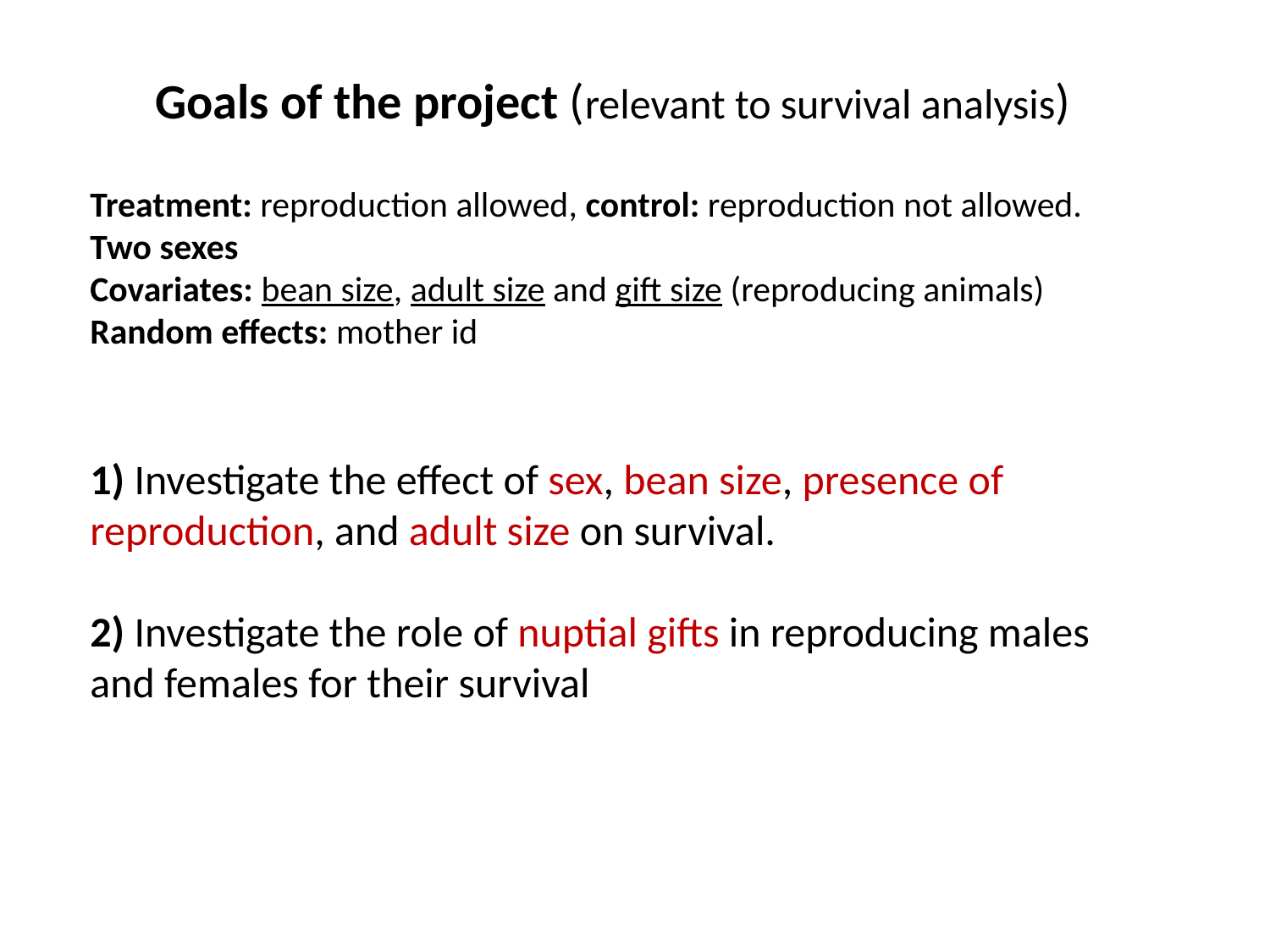

Goals of the project (relevant to survival analysis)
Treatment: reproduction allowed, control: reproduction not allowed.
Two sexes
Covariates: bean size, adult size and gift size (reproducing animals)
Random effects: mother id

1) Investigate the effect of sex, bean size, presence of reproduction, and adult size on survival.

2) Investigate the role of nuptial gifts in reproducing males and females for their survival